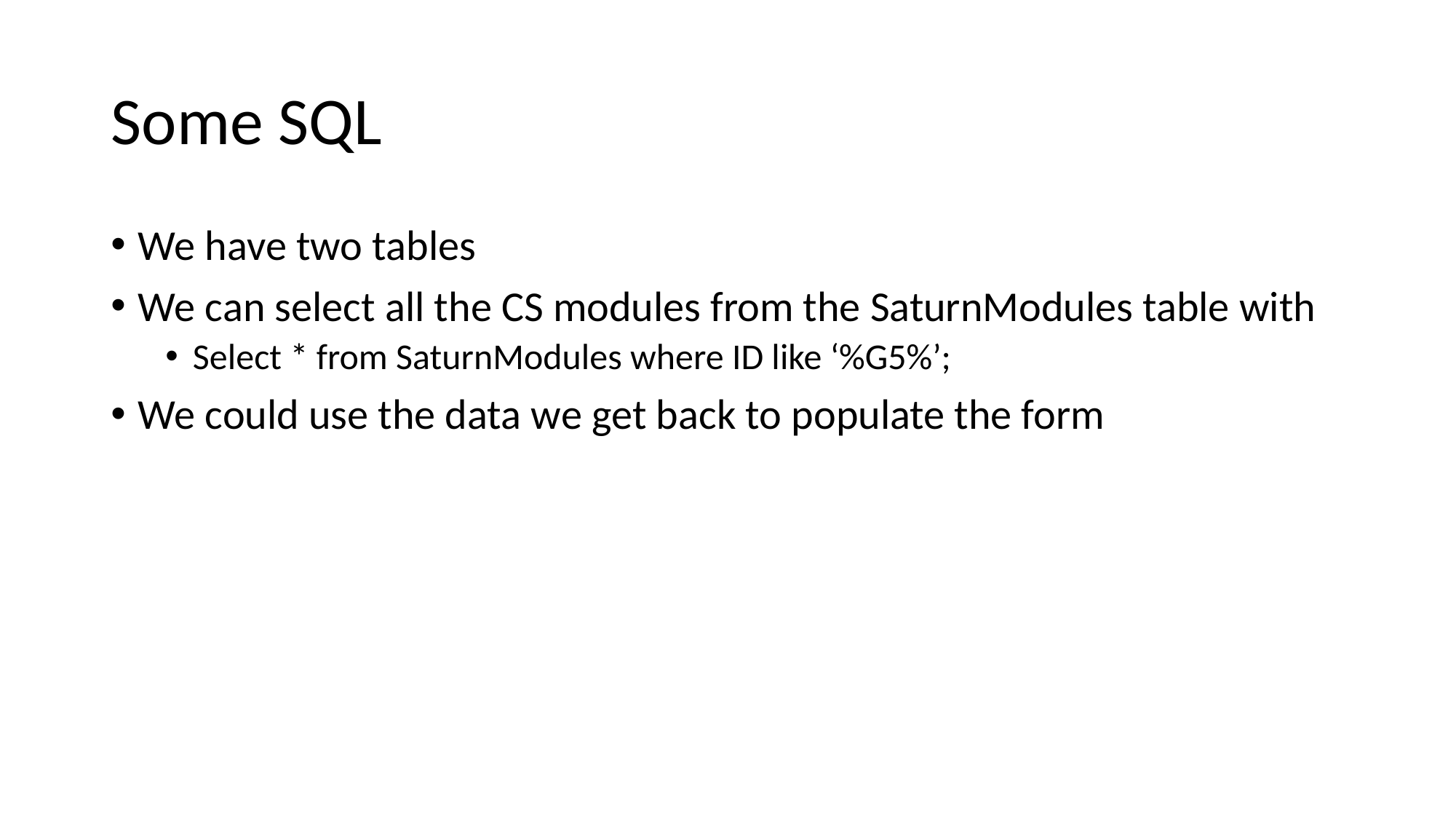

# Some SQL
We have two tables
We can select all the CS modules from the SaturnModules table with
Select * from SaturnModules where ID like ‘%G5%’;
We could use the data we get back to populate the form